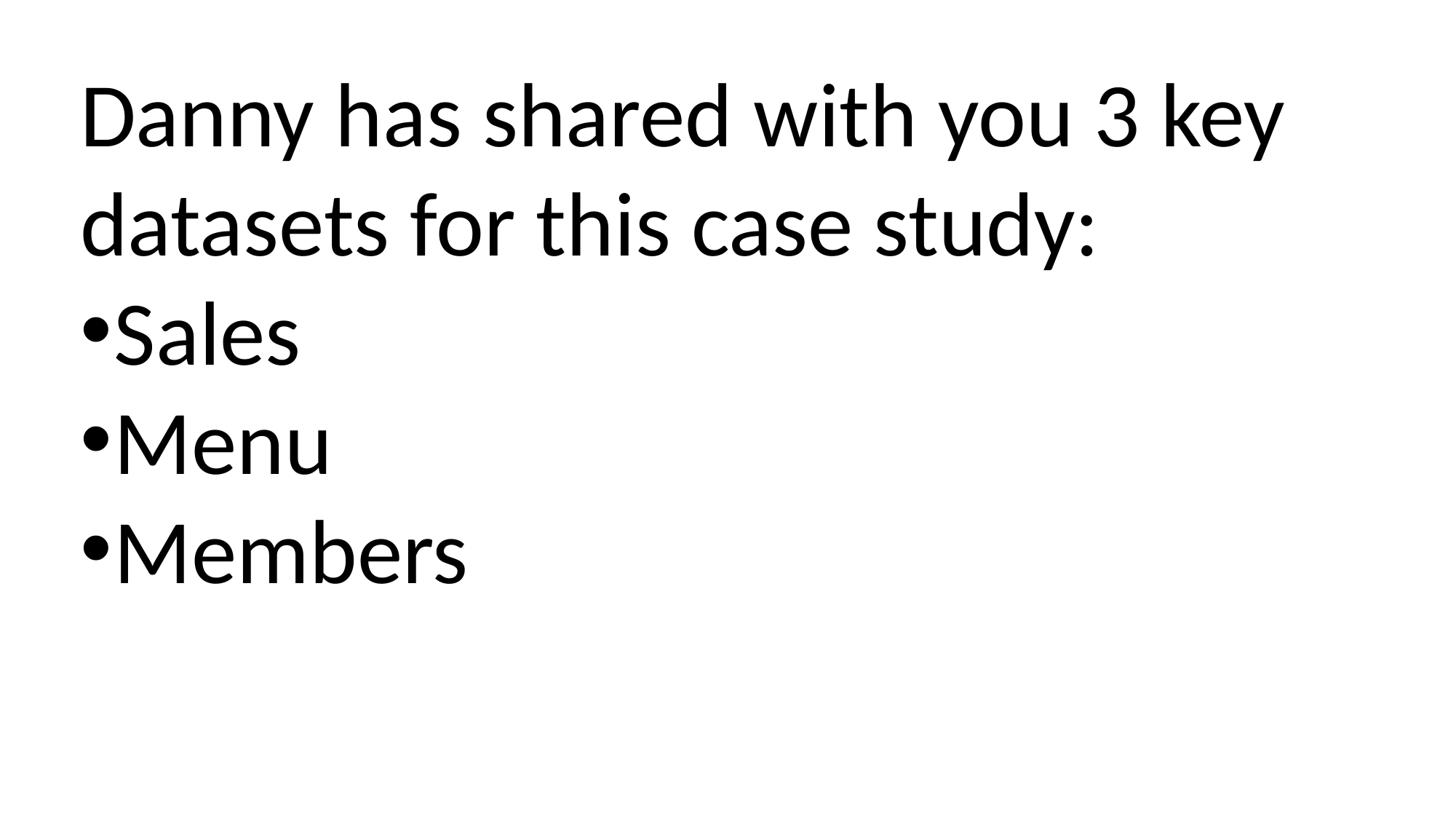

Danny has shared with you 3 key datasets for this case study:
Sales
Menu
Members